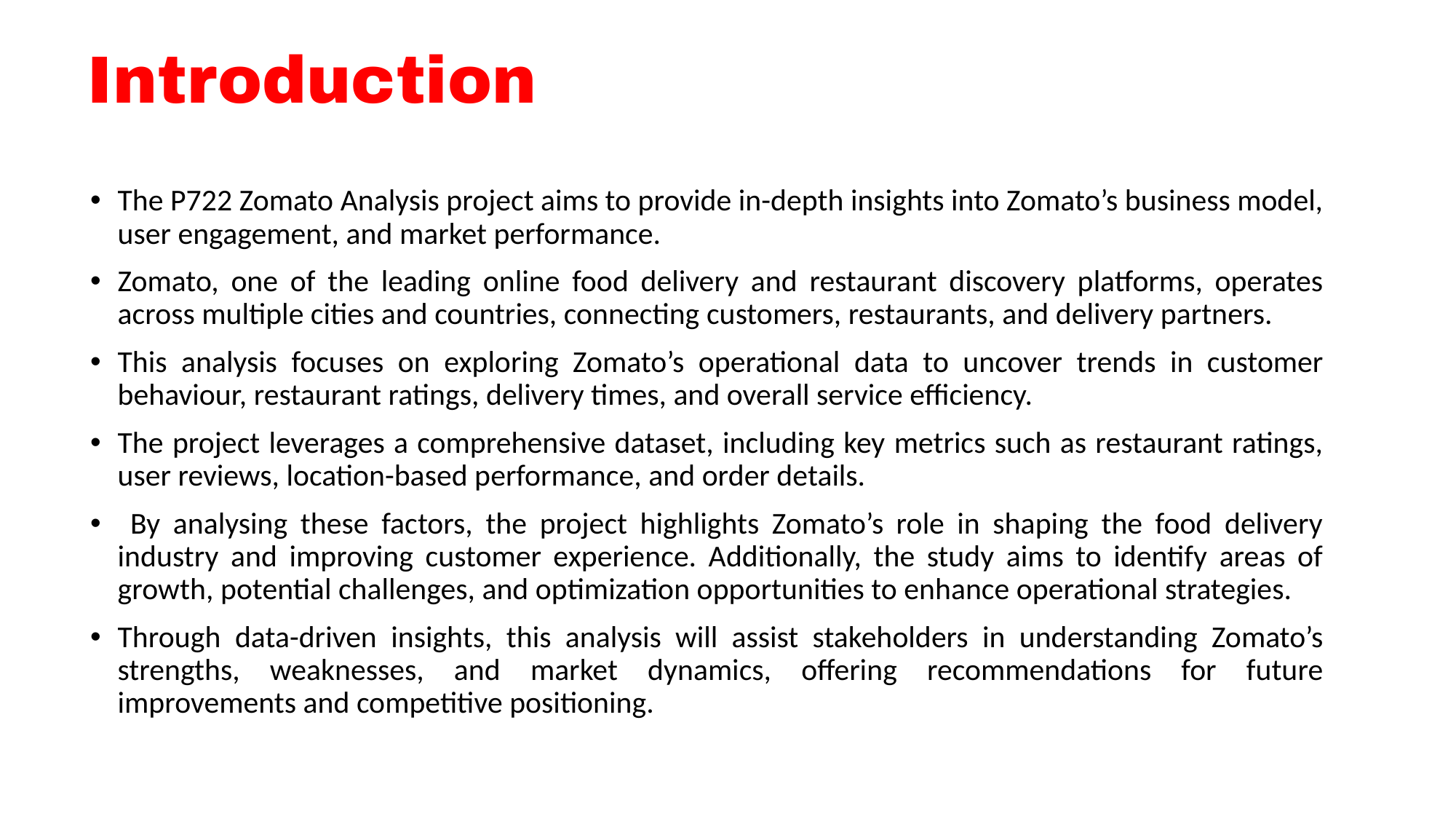

# Introduction
The P722 Zomato Analysis project aims to provide in-depth insights into Zomato’s business model, user engagement, and market performance.
Zomato, one of the leading online food delivery and restaurant discovery platforms, operates across multiple cities and countries, connecting customers, restaurants, and delivery partners.
This analysis focuses on exploring Zomato’s operational data to uncover trends in customer behaviour, restaurant ratings, delivery times, and overall service efficiency.
The project leverages a comprehensive dataset, including key metrics such as restaurant ratings, user reviews, location-based performance, and order details.
 By analysing these factors, the project highlights Zomato’s role in shaping the food delivery industry and improving customer experience. Additionally, the study aims to identify areas of growth, potential challenges, and optimization opportunities to enhance operational strategies.
Through data-driven insights, this analysis will assist stakeholders in understanding Zomato’s strengths, weaknesses, and market dynamics, offering recommendations for future improvements and competitive positioning.